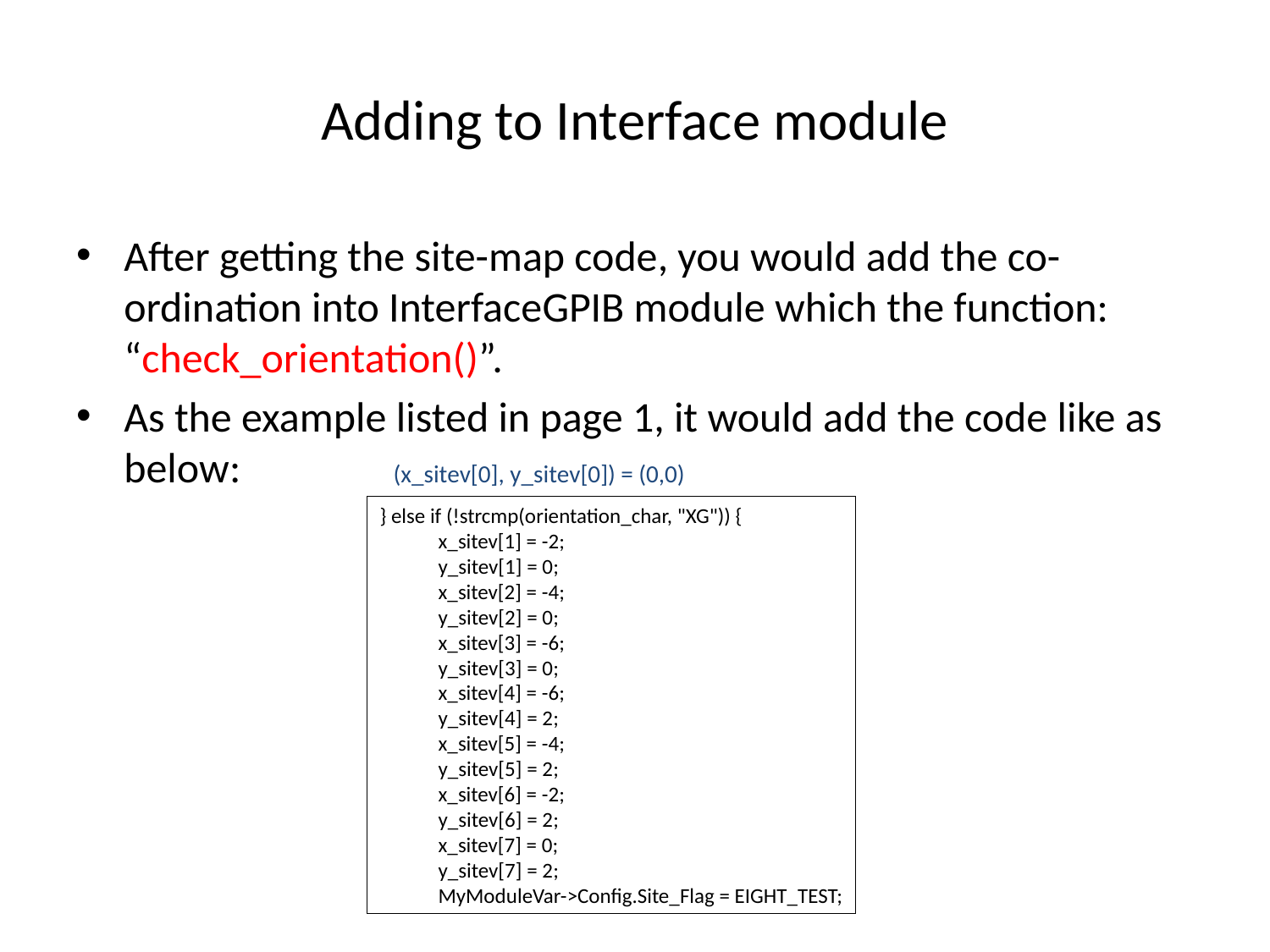

# Adding to Interface module
After getting the site-map code, you would add the co-ordination into InterfaceGPIB module which the function: “check_orientation()”.
As the example listed in page 1, it would add the code like as below:                (x_sitev[0], y_sitev[0]) = (0,0)

} else if (!strcmp(orientation_char, "XG")) {
            x_sitev[1] = -2;
            y_sitev[1] = 0;
            x_sitev[2] = -4;
            y_sitev[2] = 0;
            x_sitev[3] = -6;
            y_sitev[3] = 0;
            x_sitev[4] = -6;
            y_sitev[4] = 2;
            x_sitev[5] = -4;
            y_sitev[5] = 2;
            x_sitev[6] = -2;
            y_sitev[6] = 2;
            x_sitev[7] = 0;
            y_sitev[7] = 2;
            MyModuleVar->Config.Site_Flag = EIGHT_TEST;